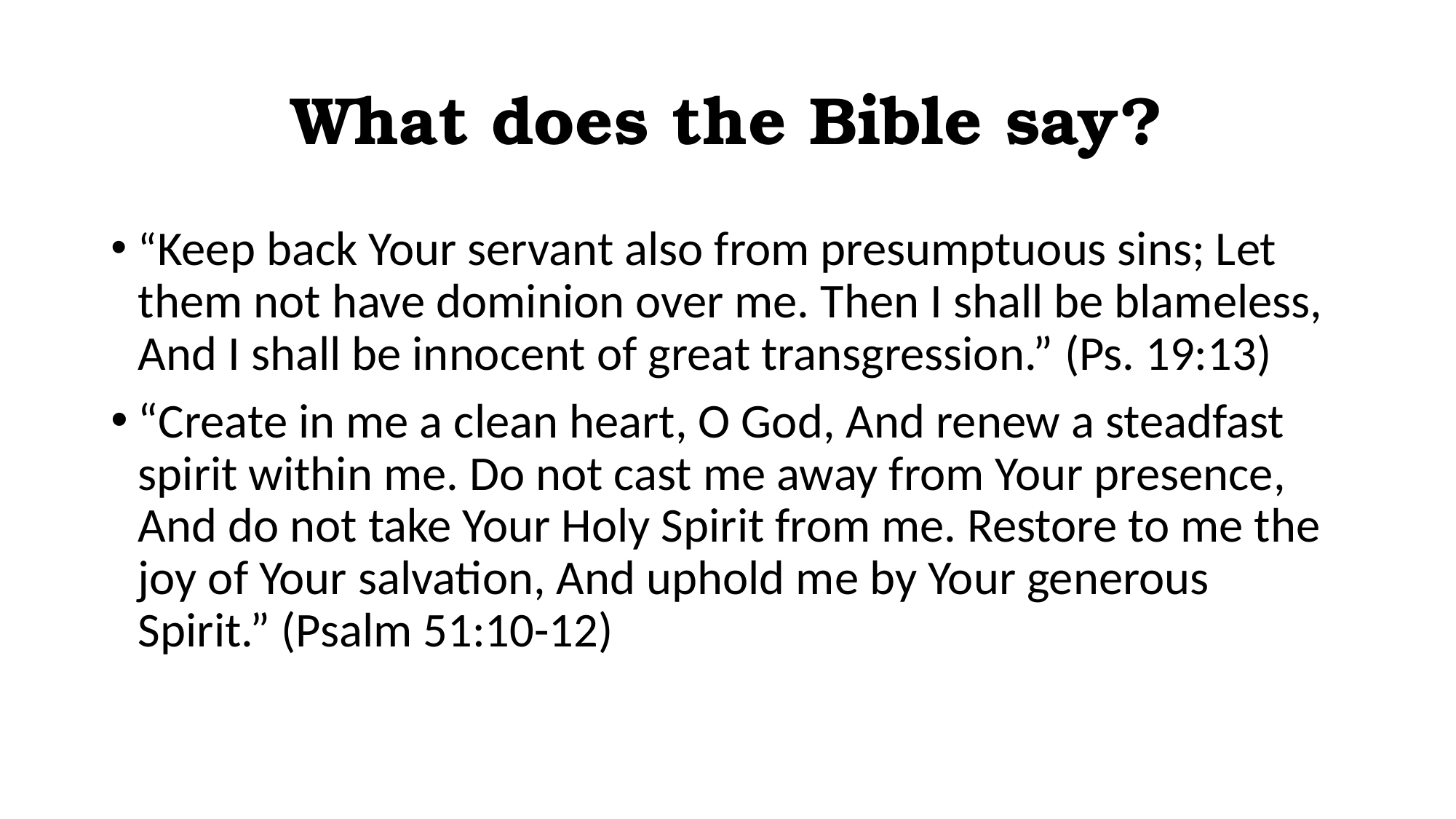

# What does the Bible say?
“Keep back Your servant also from presumptuous sins; Let them not have dominion over me. Then I shall be blameless, And I shall be innocent of great transgression.” (Ps. 19:13)
“Create in me a clean heart, O God, And renew a steadfast spirit within me. Do not cast me away from Your presence, And do not take Your Holy Spirit from me. Restore to me the joy of Your salvation, And uphold me by Your generous Spirit.” (Psalm 51:10-12)